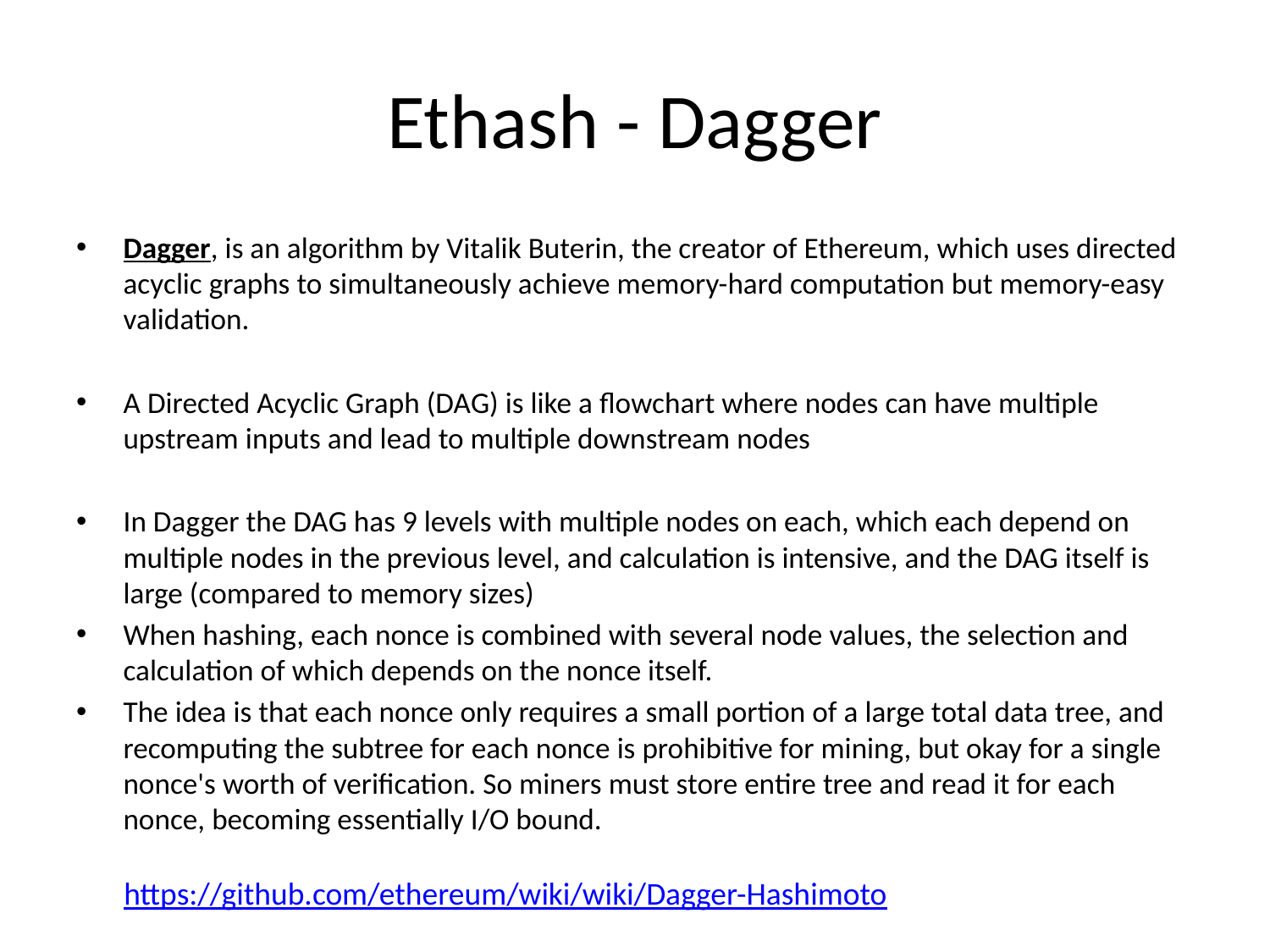

# Ethash - Dagger
Dagger, is an algorithm by Vitalik Buterin, the creator of Ethereum, which uses directed acyclic graphs to simultaneously achieve memory-hard computation but memory-easy validation.

A Directed Acyclic Graph (DAG) is like a flowchart where nodes can have multiple upstream inputs and lead to multiple downstream nodes

In Dagger the DAG has 9 levels with multiple nodes on each, which each depend on multiple nodes in the previous level, and calculation is intensive, and the DAG itself is large (compared to memory sizes)
When hashing, each nonce is combined with several node values, the selection and calculation of which depends on the nonce itself.
The idea is that each nonce only requires a small portion of a large total data tree, and recomputing the subtree for each nonce is prohibitive for mining, but okay for a single nonce's worth of verification. So miners must store entire tree and read it for each nonce, becoming essentially I/O bound.

https://github.com/ethereum/wiki/wiki/Dagger-Hashimoto